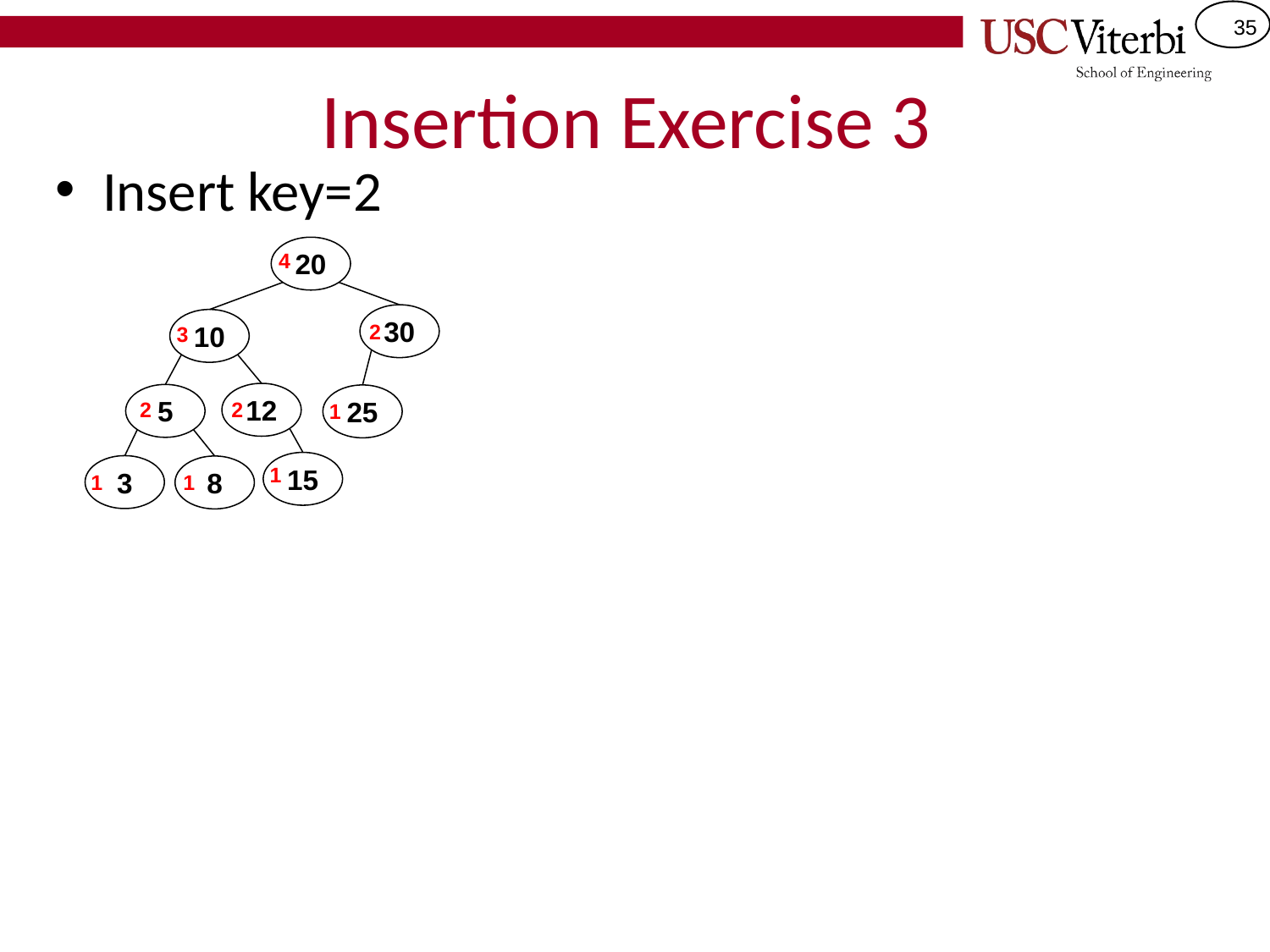

# Insertion Exercise 3
Insert key=2
20
4
30
10
2
3
12
5
25
2
2
1
15
1
3
8
1
1